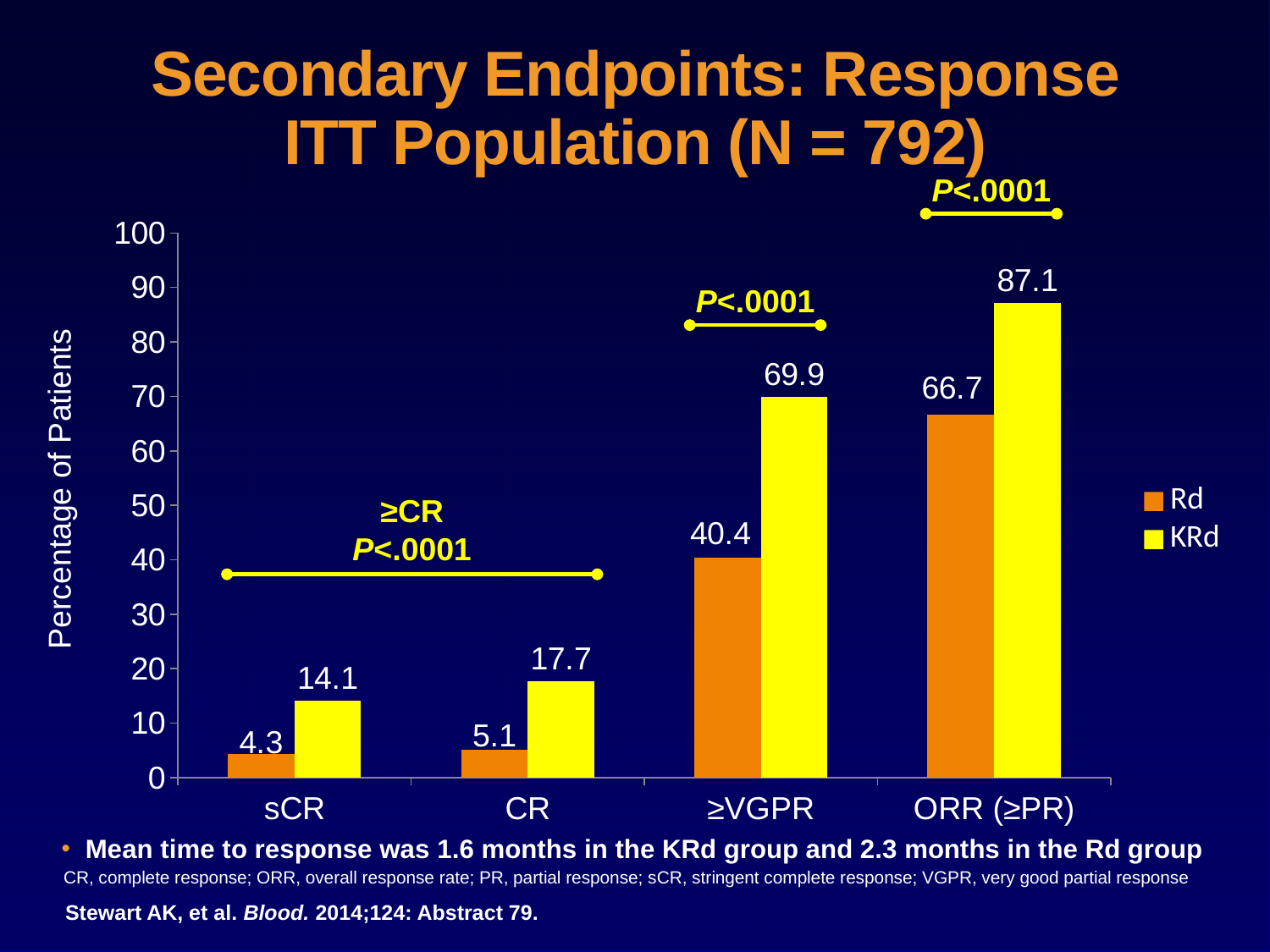

# Secondary Endpoints: Response ITT Population (N = 792)
P<.0001

### Chart

| Category | Rd | KRd |
|---|---|---|
| sCR | 4.3 | 14.1 |
| CR | 5.1 | 17.7 |
| ≥VGPR | 40.4 | 69.9 |
| ORR (≥PR) | 66.7 | 87.1 |
P<.0001
Percentage of Patients
≥CR
P<.0001
Mean time to response was 1.6 months in the KRd group and 2.3 months in the Rd group
CR, complete response; ORR, overall response rate; PR, partial response; sCR, stringent complete response; VGPR, very good partial response
Stewart AK, et al. Blood. 2014;124: Abstract 79.